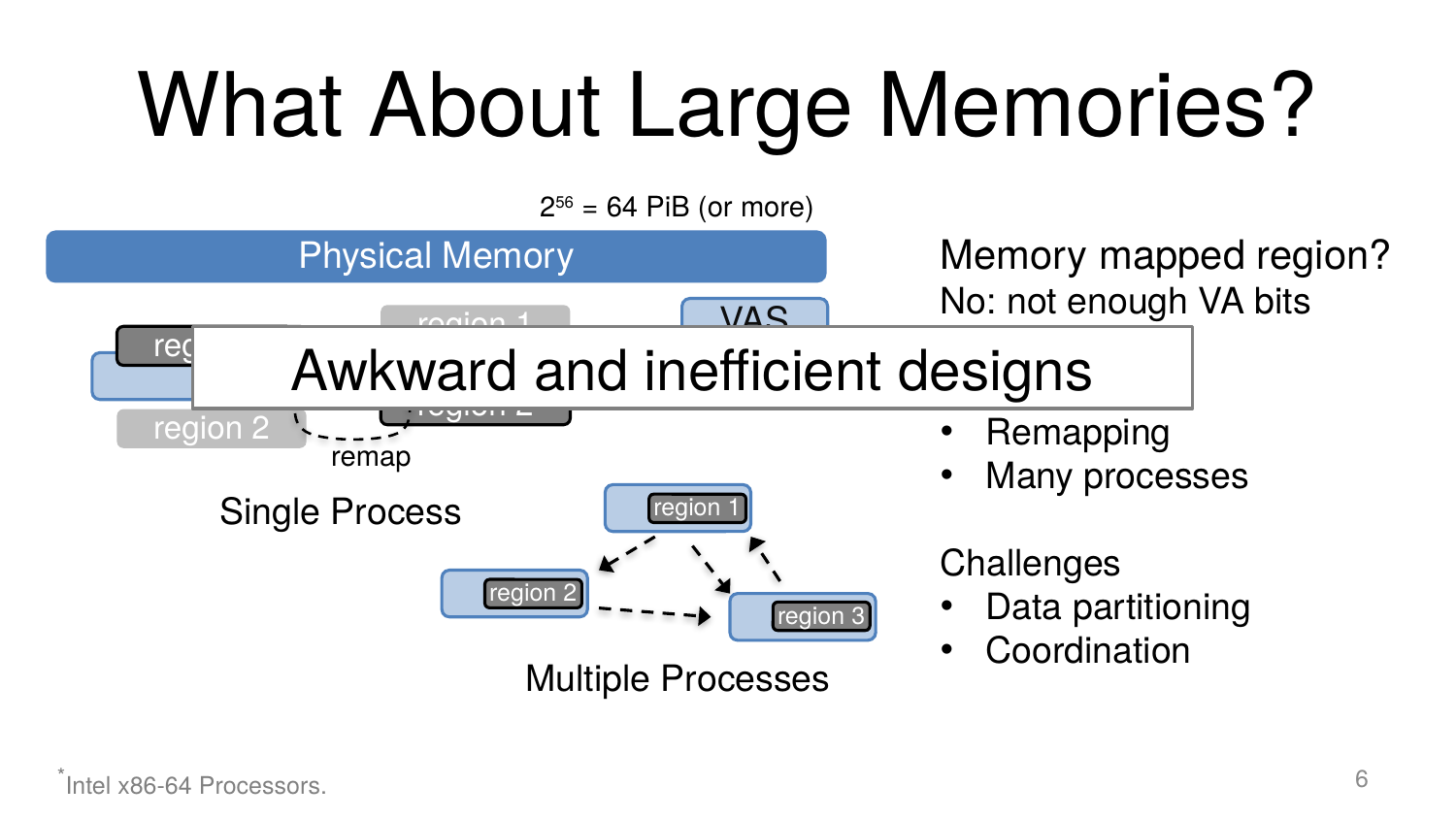

# What About Large Memories?
256 = 64 PiB (or more)
Physical Memory
Memory mapped region?
No: not enough VA bits

What to do?
Remapping
Many processes

Challenges
Data partitioning
Coordination
VAS
248 = 256 TiB*
region 1

region 2
region 1

region 2

remap
Single Process
Awkward and inefficient designs

region 1

region 2

region 3
Multiple Processes
*Intel x86-64 Processors.
6